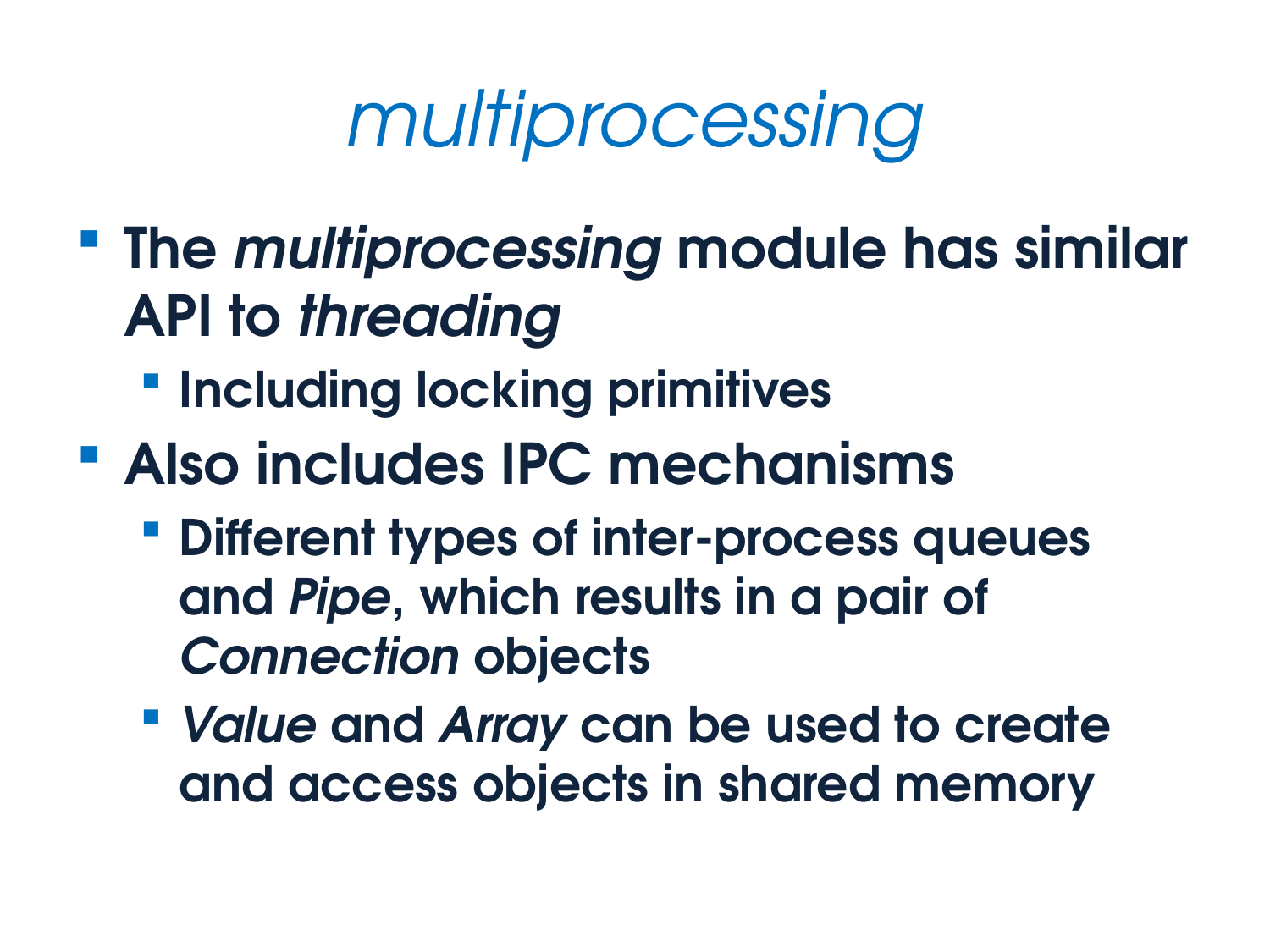

# multiprocessing
The multiprocessing module has similar API to threading
Including locking primitives
Also includes IPC mechanisms
Different types of inter-process queues and Pipe, which results in a pair of Connection objects
Value and Array can be used to create and access objects in shared memory